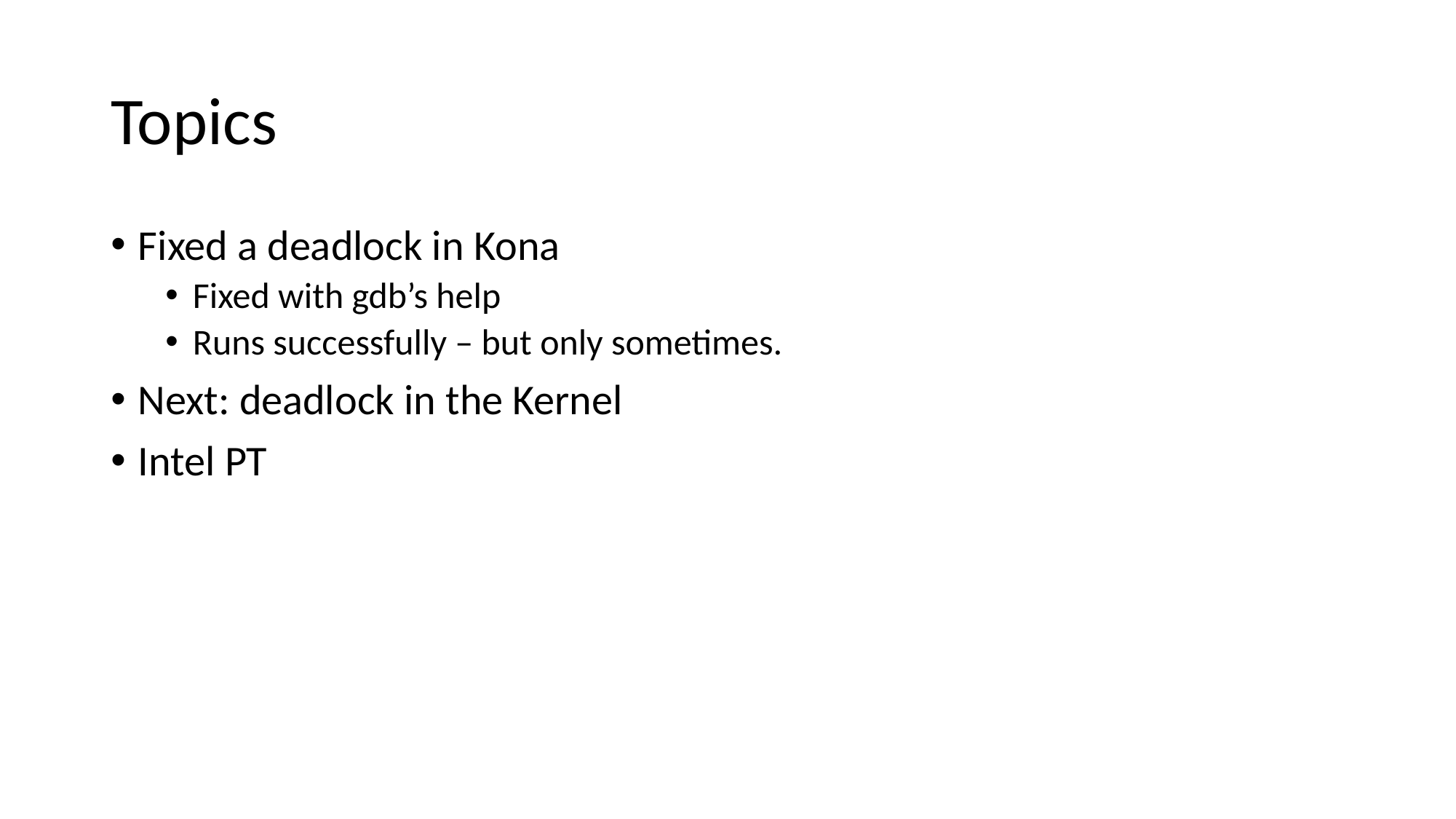

# Topics
Fixed a deadlock in Kona
Fixed with gdb’s help
Runs successfully – but only sometimes.
Next: deadlock in the Kernel
Intel PT